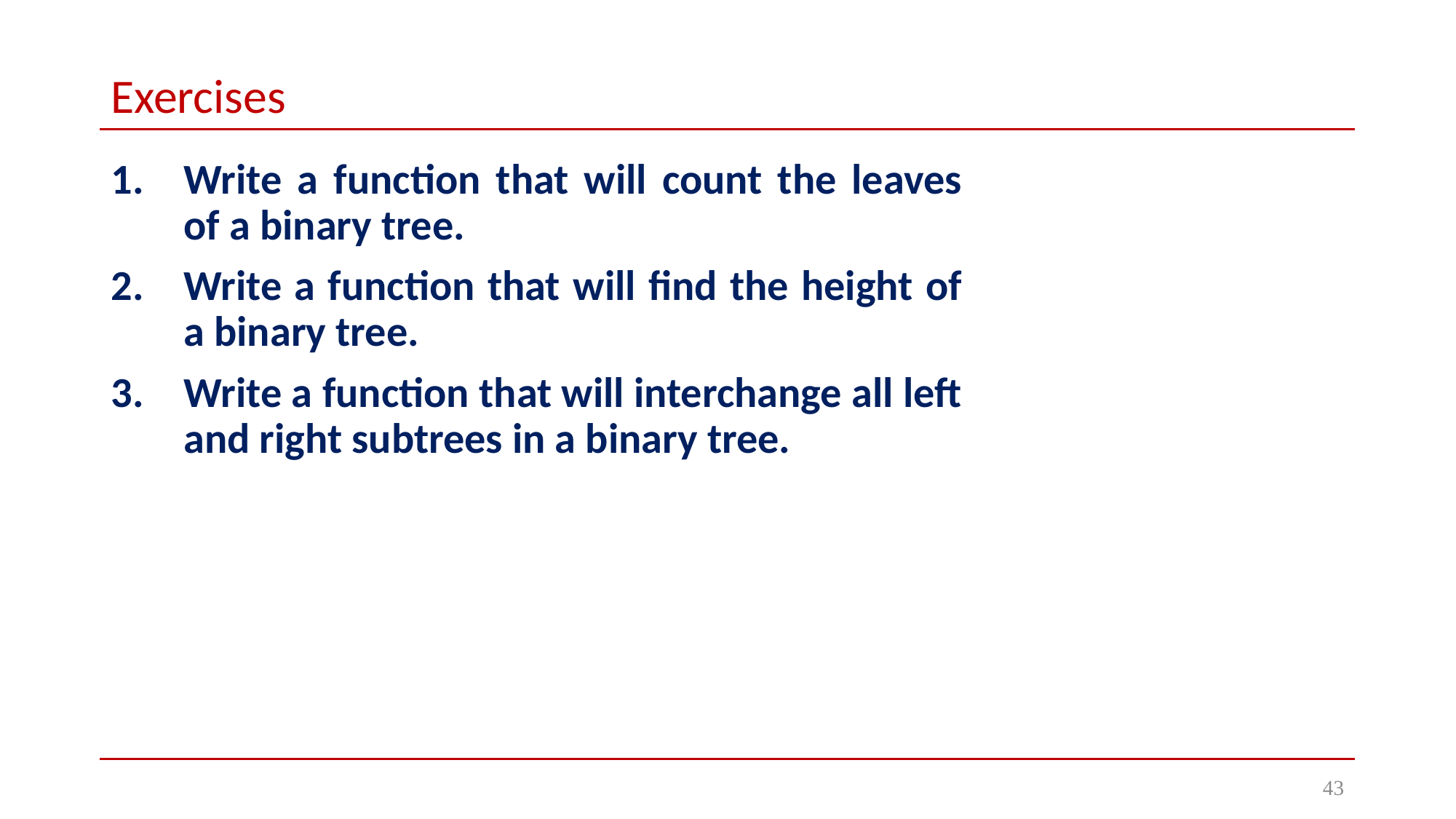

# Exercises
Write a function that will count the leaves of a binary tree.
Write a function that will find the height of a binary tree.
Write a function that will interchange all left and right subtrees in a binary tree.
43